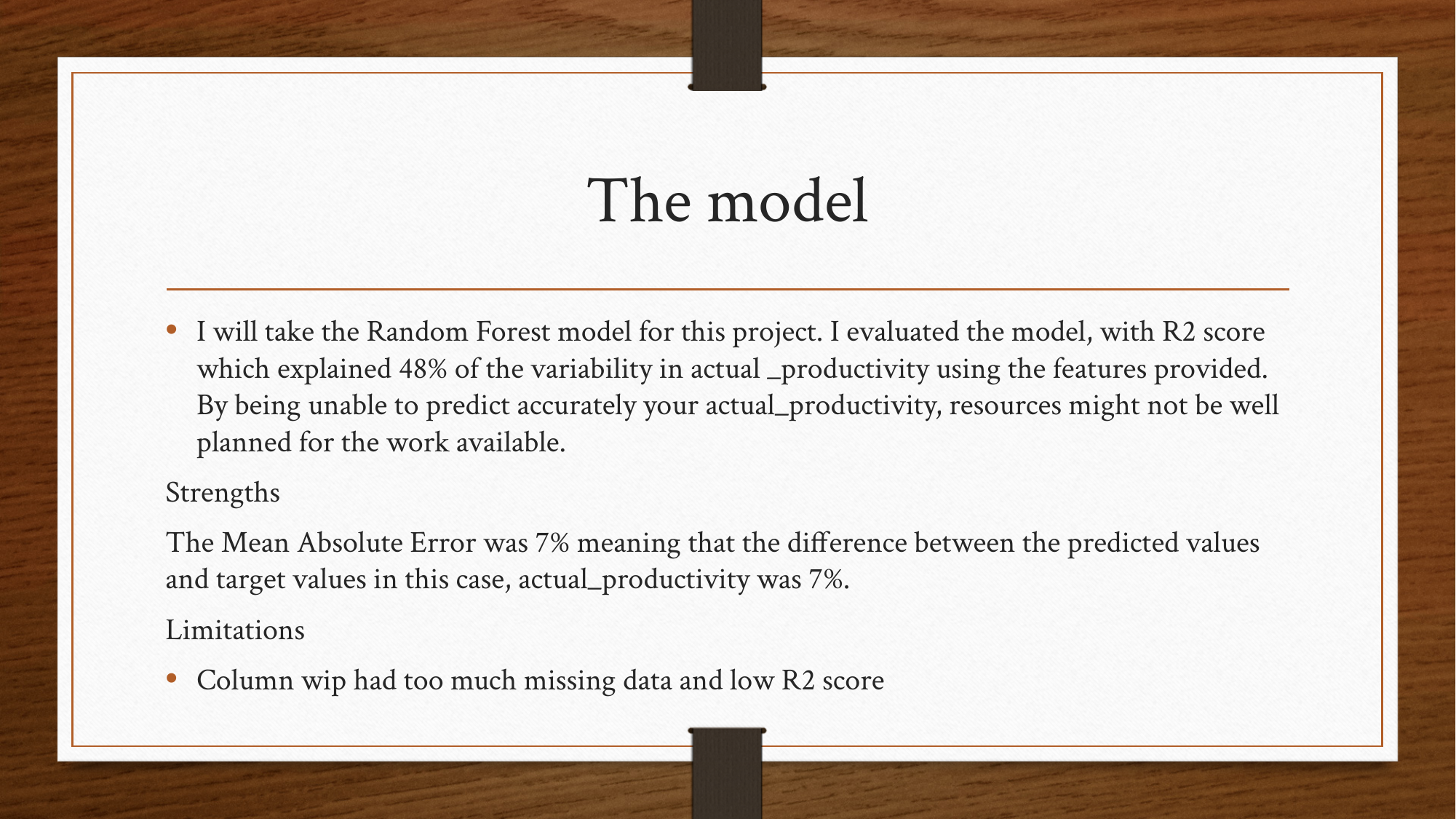

# The model
I will take the Random Forest model for this project. I evaluated the model, with R2 score which explained 48% of the variability in actual _productivity using the features provided.  By being unable to predict accurately your actual_productivity, resources might not be well planned for the work available.
Strengths
The Mean Absolute Error was 7% meaning that the difference between the predicted values and target values in this case, actual_productivity was 7%.
Limitations
Column wip had too much missing data and low R2 score